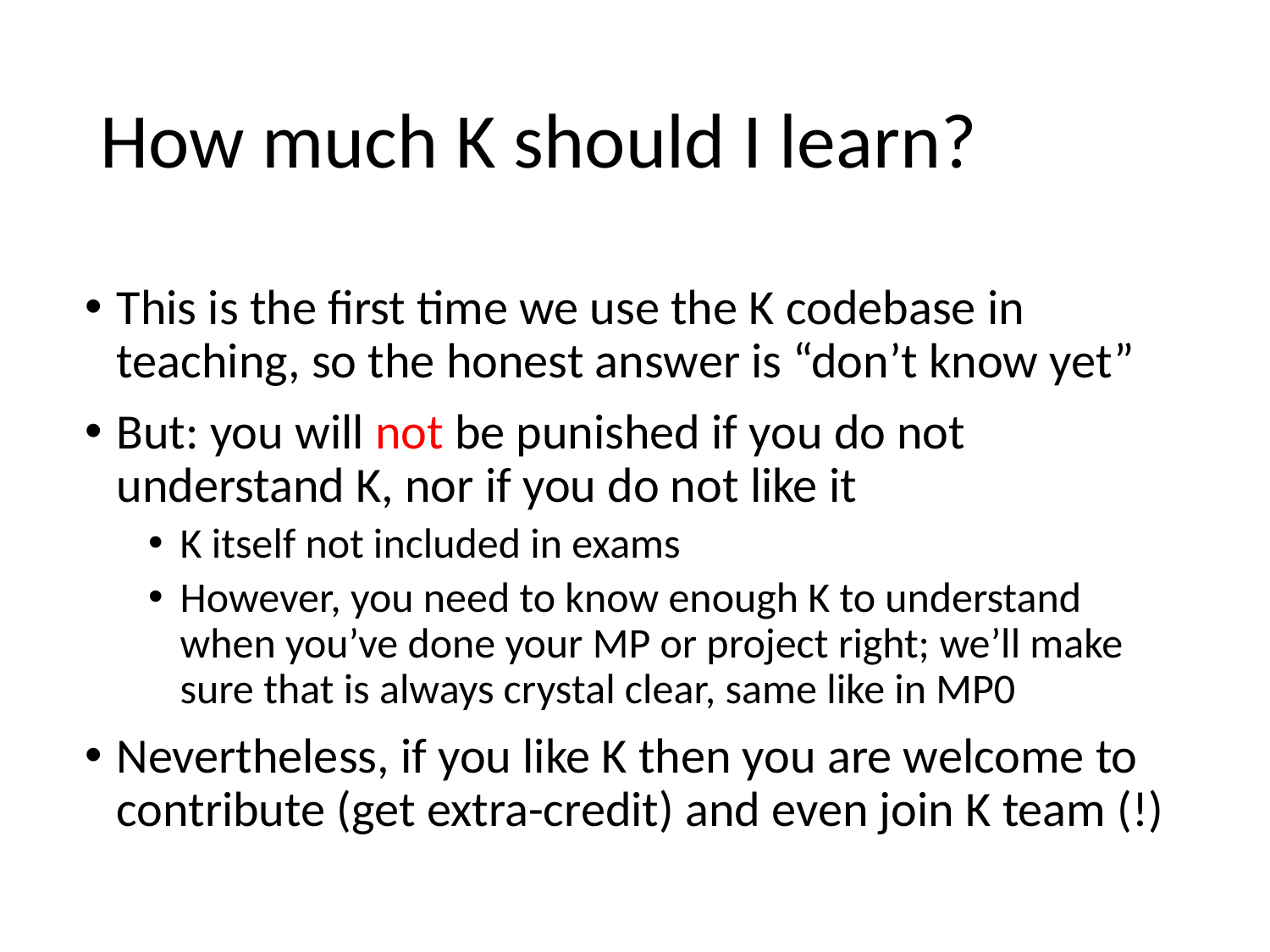

# How much K should I learn?
This is the first time we use the K codebase in teaching, so the honest answer is “don’t know yet”
But: you will not be punished if you do not understand K, nor if you do not like it
K itself not included in exams
However, you need to know enough K to understand when you’ve done your MP or project right; we’ll make sure that is always crystal clear, same like in MP0
Nevertheless, if you like K then you are welcome to contribute (get extra-credit) and even join K team (!)